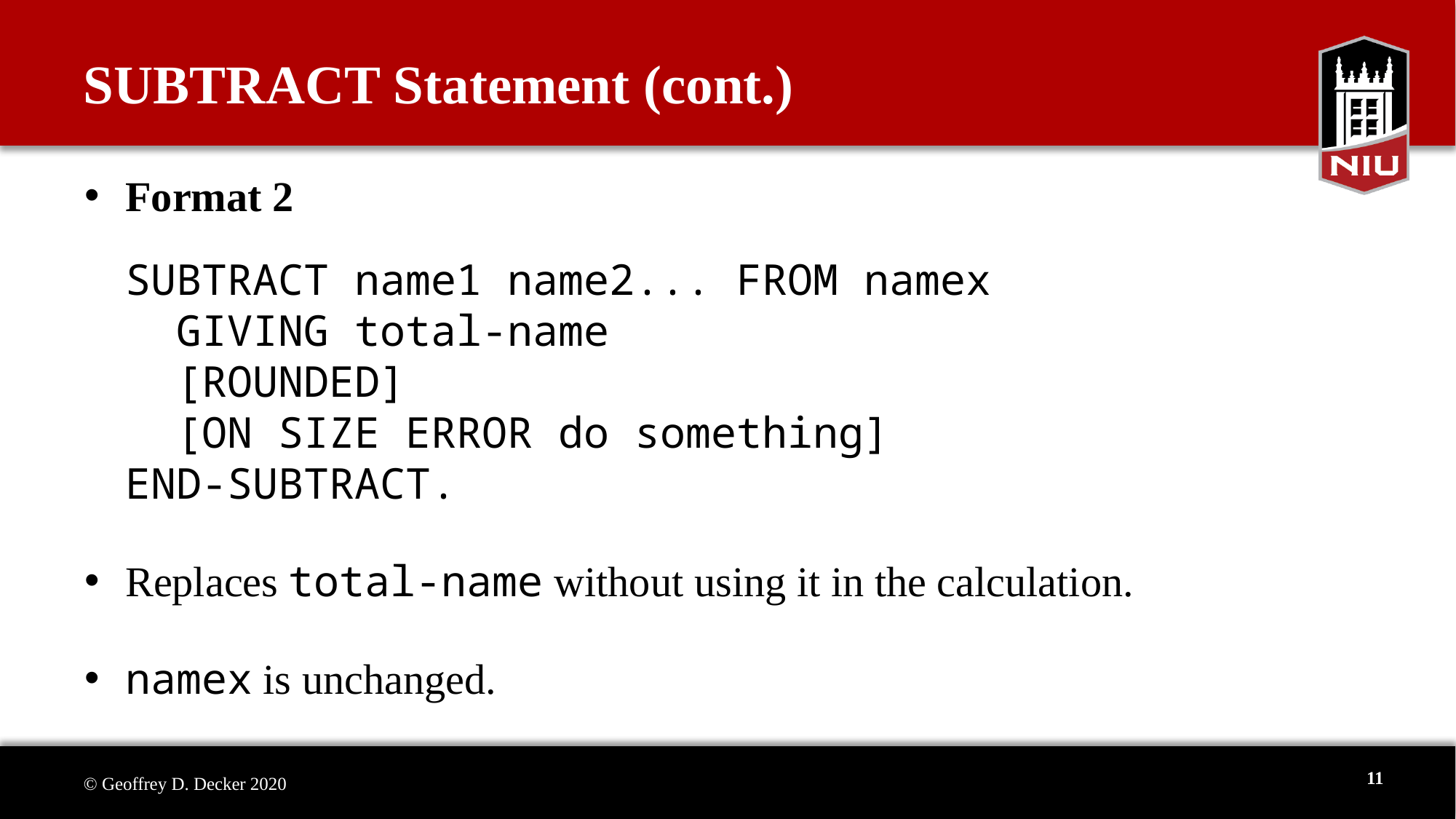

# SUBTRACT Statement (cont.)
Format 2
SUBTRACT name1 name2... FROM namex
  GIVING total-name
  [ROUNDED]
  [ON SIZE ERROR do something]
END-SUBTRACT.

Replaces total-name without using it in the calculation.

namex is unchanged.
11
© Geoffrey D. Decker 2020